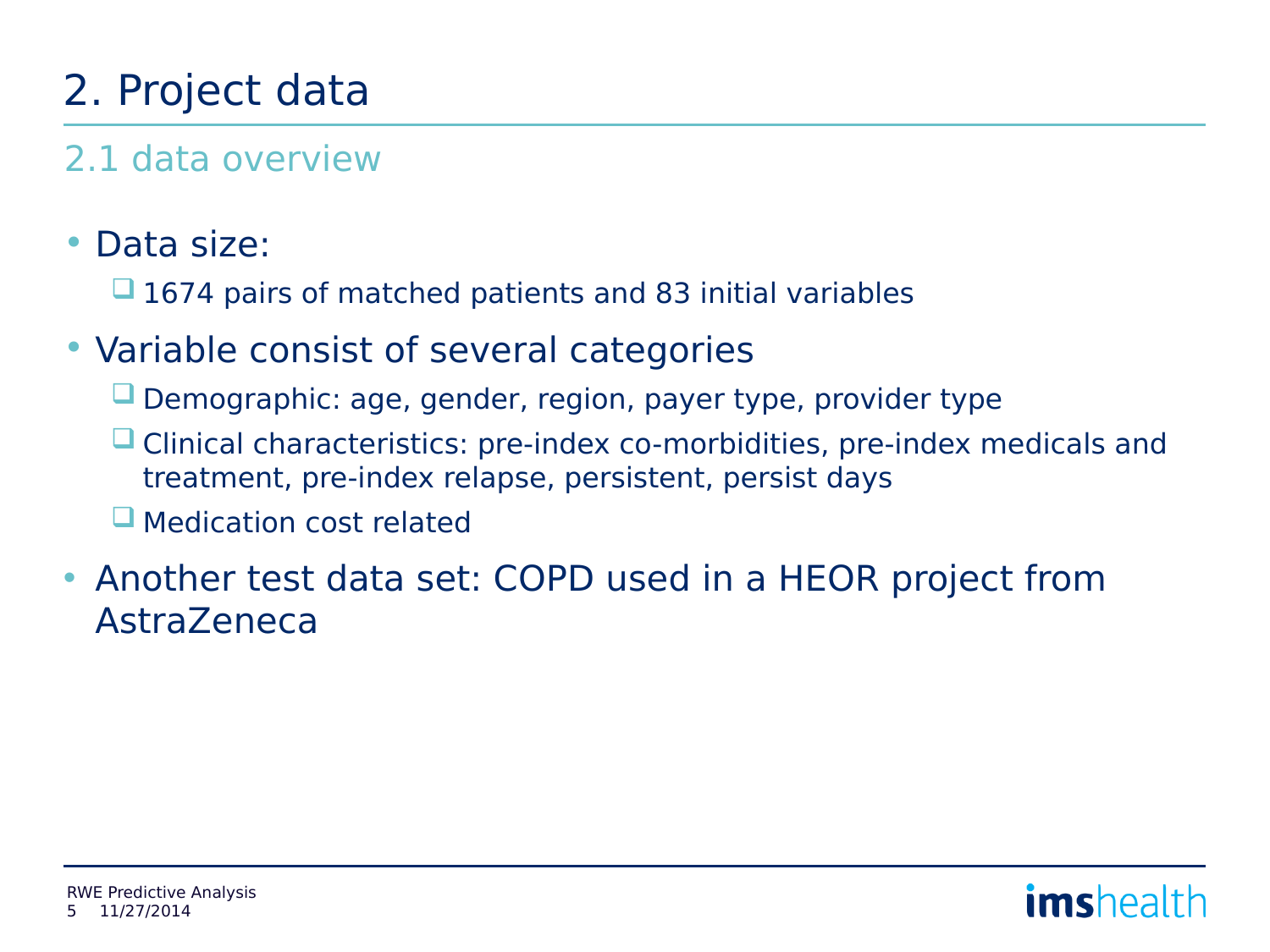

# 2. Project data
2.1 data overview
Data size:
1674 pairs of matched patients and 83 initial variables
Variable consist of several categories
Demographic: age, gender, region, payer type, provider type
Clinical characteristics: pre-index co-morbidities, pre-index medicals and treatment, pre-index relapse, persistent, persist days
Medication cost related
Another test data set: COPD used in a HEOR project from AstraZeneca
RWE Predictive Analysis
5
11/27/2014